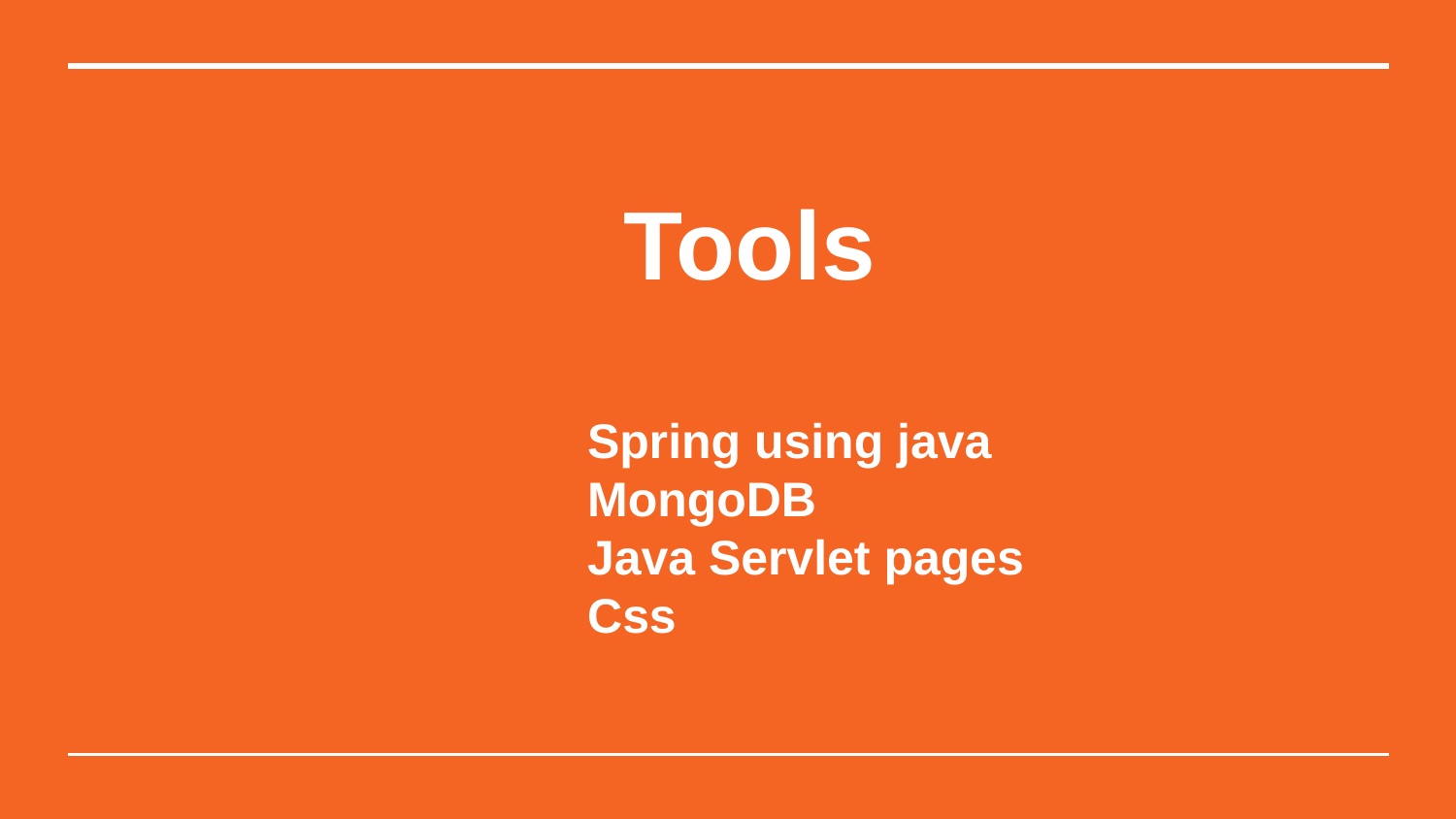

# Tools
Spring using java
MongoDB
Java Servlet pages
Css